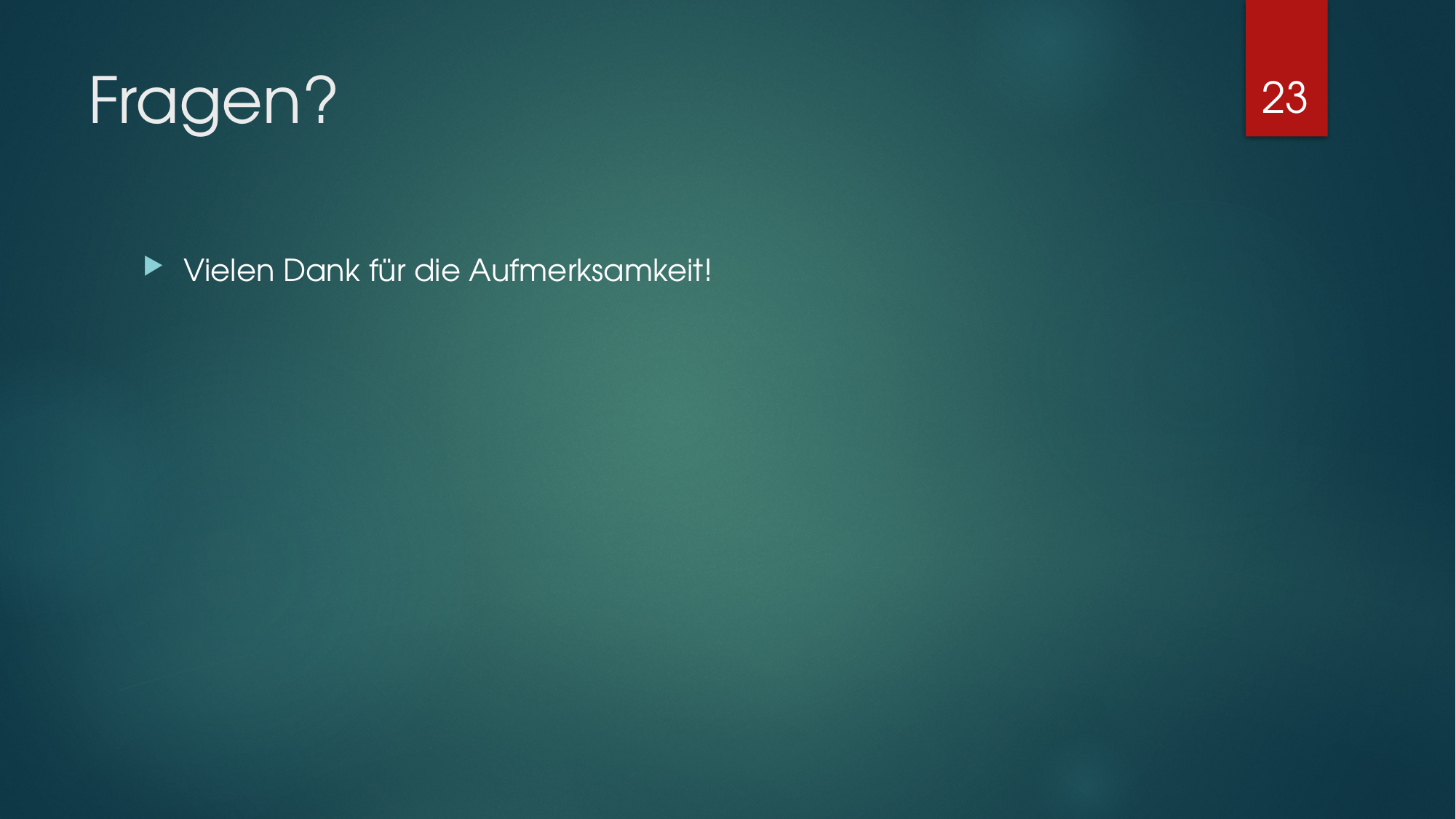

23
# Fragen?
Vielen Dank für die Aufmerksamkeit!